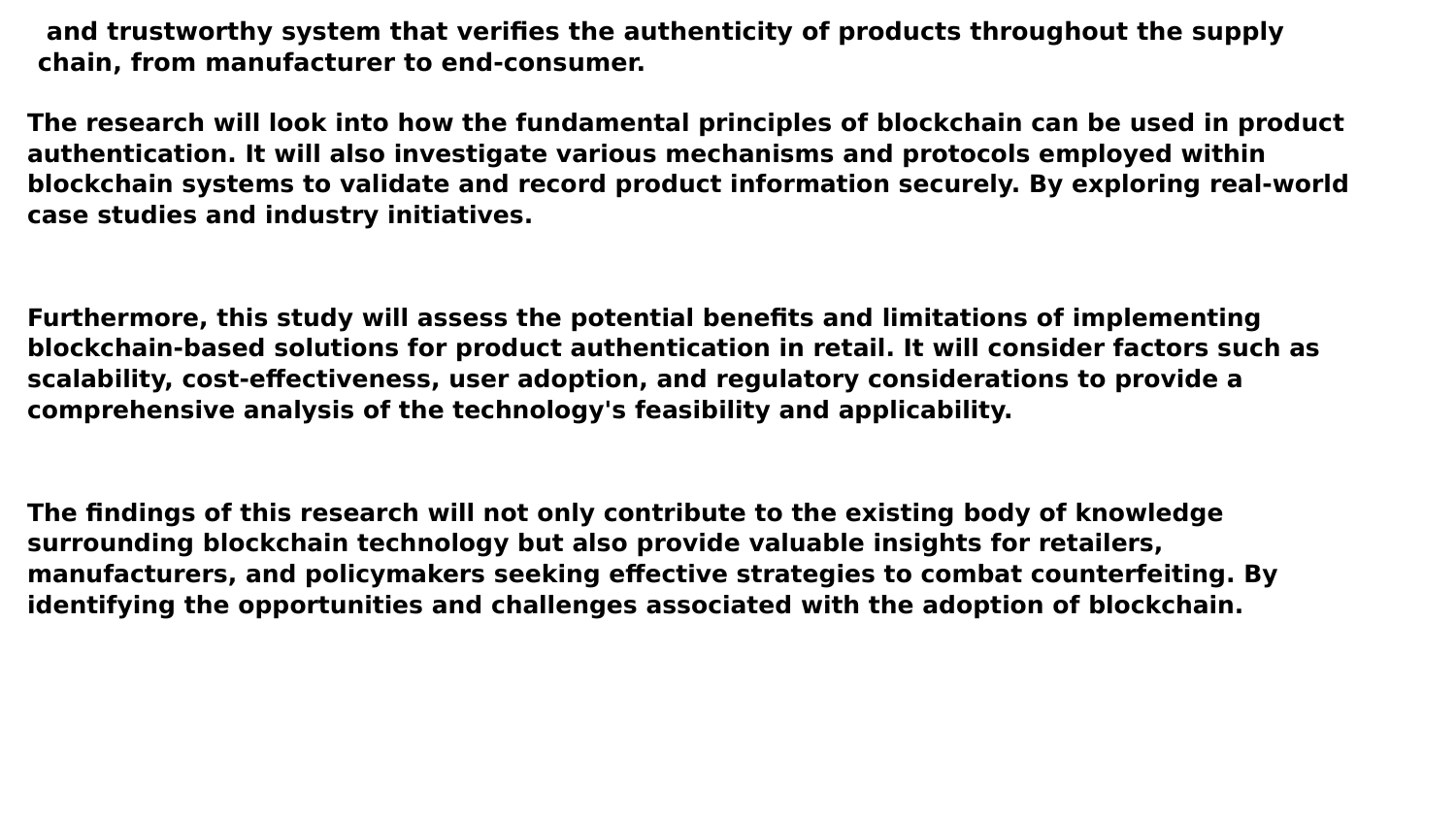

# and trustworthy system that verifies the authenticity of products throughout the supply chain, from manufacturer to end-consumer.

The research will look into how the fundamental principles of blockchain can be used in product authentication. It will also investigate various mechanisms and protocols employed within blockchain systems to validate and record product information securely. By exploring real-world case studies and industry initiatives.

Furthermore, this study will assess the potential benefits and limitations of implementing blockchain-based solutions for product authentication in retail. It will consider factors such as scalability, cost-effectiveness, user adoption, and regulatory considerations to provide a comprehensive analysis of the technology's feasibility and applicability.

The findings of this research will not only contribute to the existing body of knowledge surrounding blockchain technology but also provide valuable insights for retailers, manufacturers, and policymakers seeking effective strategies to combat counterfeiting. By identifying the opportunities and challenges associated with the adoption of blockchain.